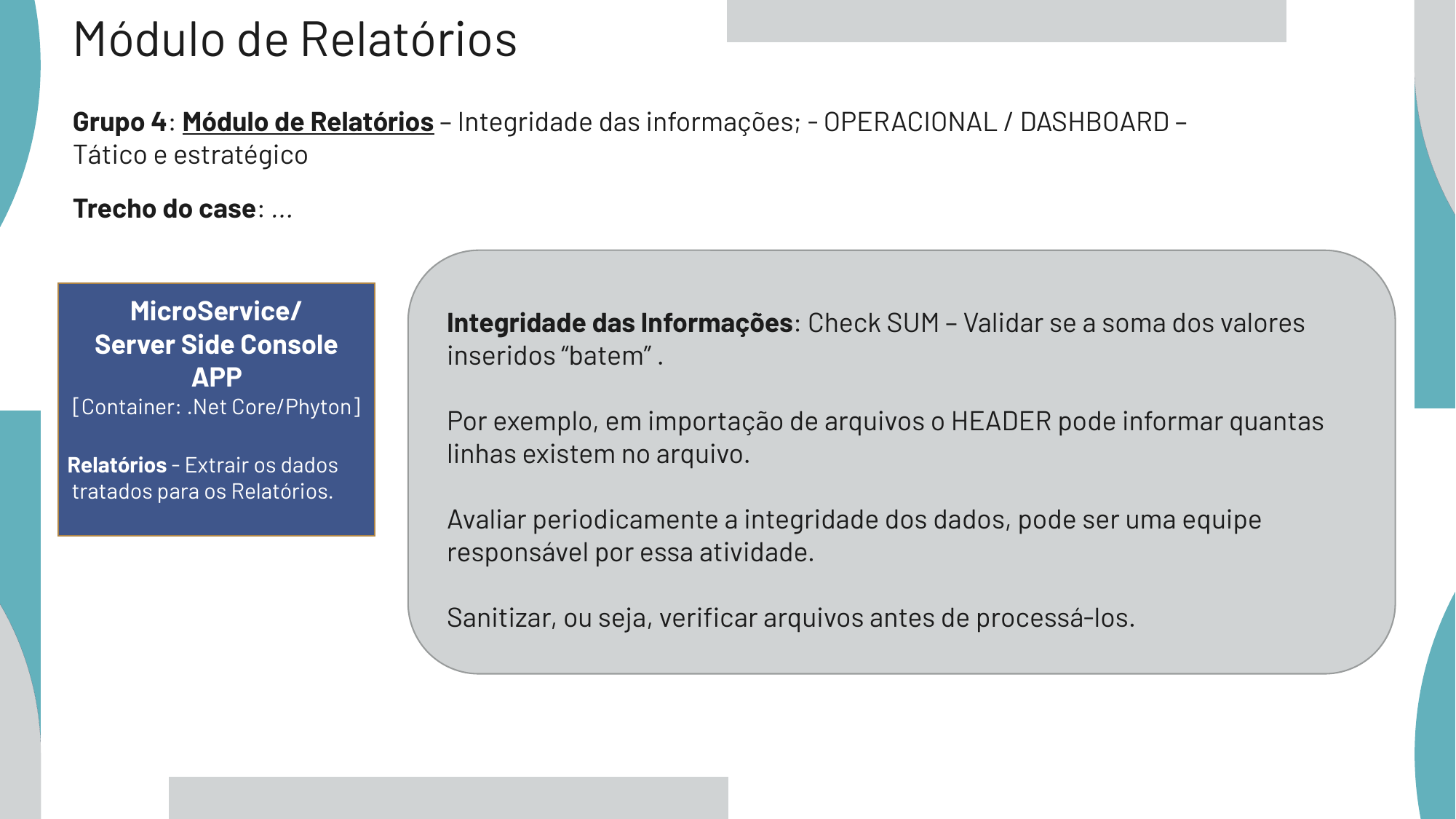

Módulo de Relatórios

Grupo 4: Módulo de Relatórios – Integridade das informações; - OPERACIONAL / DASHBOARD – Tático e estratégico

Trecho do case: ...

MicroService/
Server Side Console APP
[Container: .Net Core/Phyton]
Relatórios - Extrair os dados tratados para os Relatórios.
Integridade das Informações: Check SUM – Validar se a soma dos valores inseridos “batem” .

Por exemplo, em importação de arquivos o HEADER pode informar quantas linhas existem no arquivo.

Avaliar periodicamente a integridade dos dados, pode ser uma equipe responsável por essa atividade.

Sanitizar, ou seja, verificar arquivos antes de processá-los.